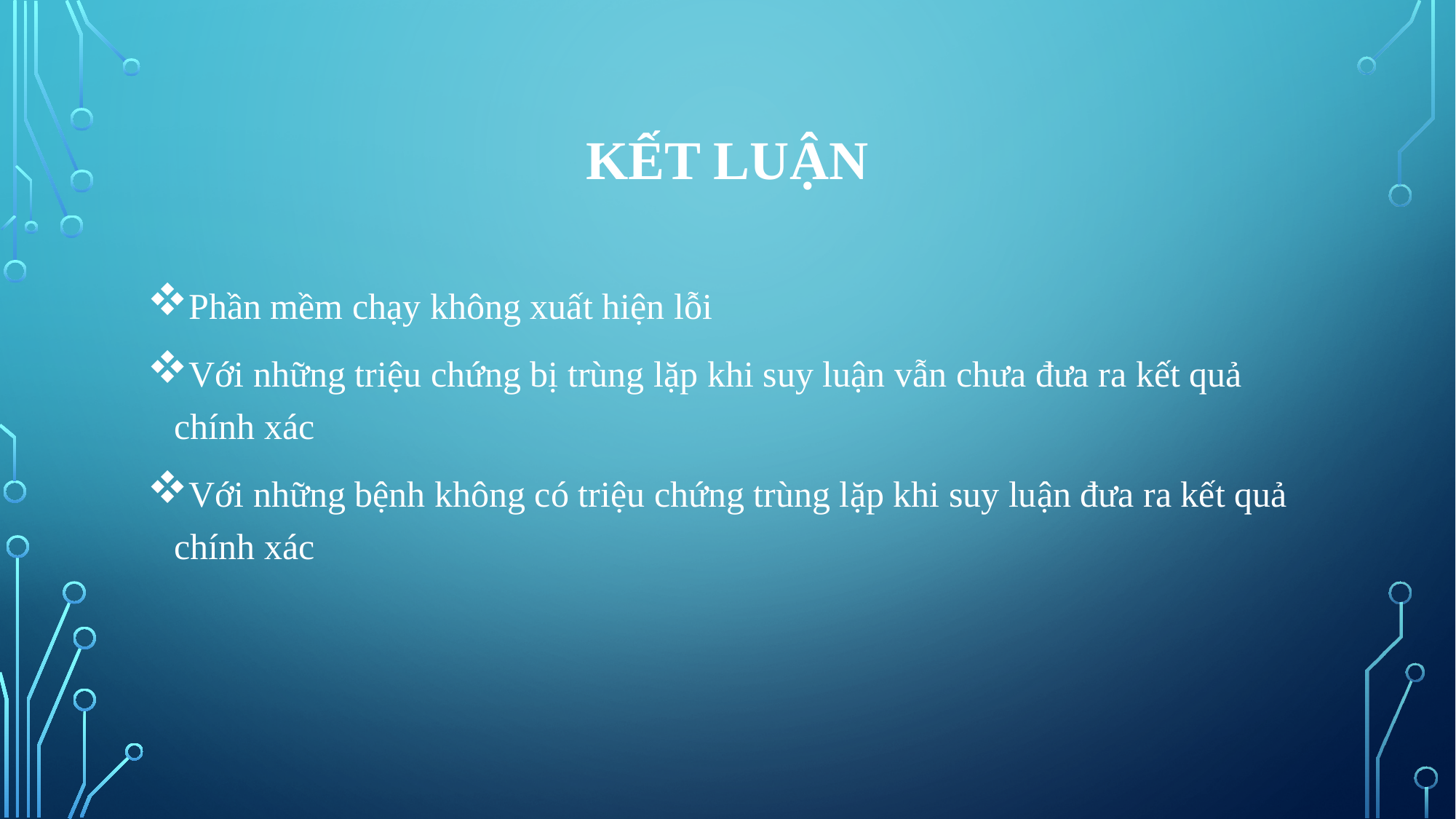

# Kết luận
Phần mềm chạy không xuất hiện lỗi
Với những triệu chứng bị trùng lặp khi suy luận vẫn chưa đưa ra kết quả chính xác
Với những bệnh không có triệu chứng trùng lặp khi suy luận đưa ra kết quả chính xác